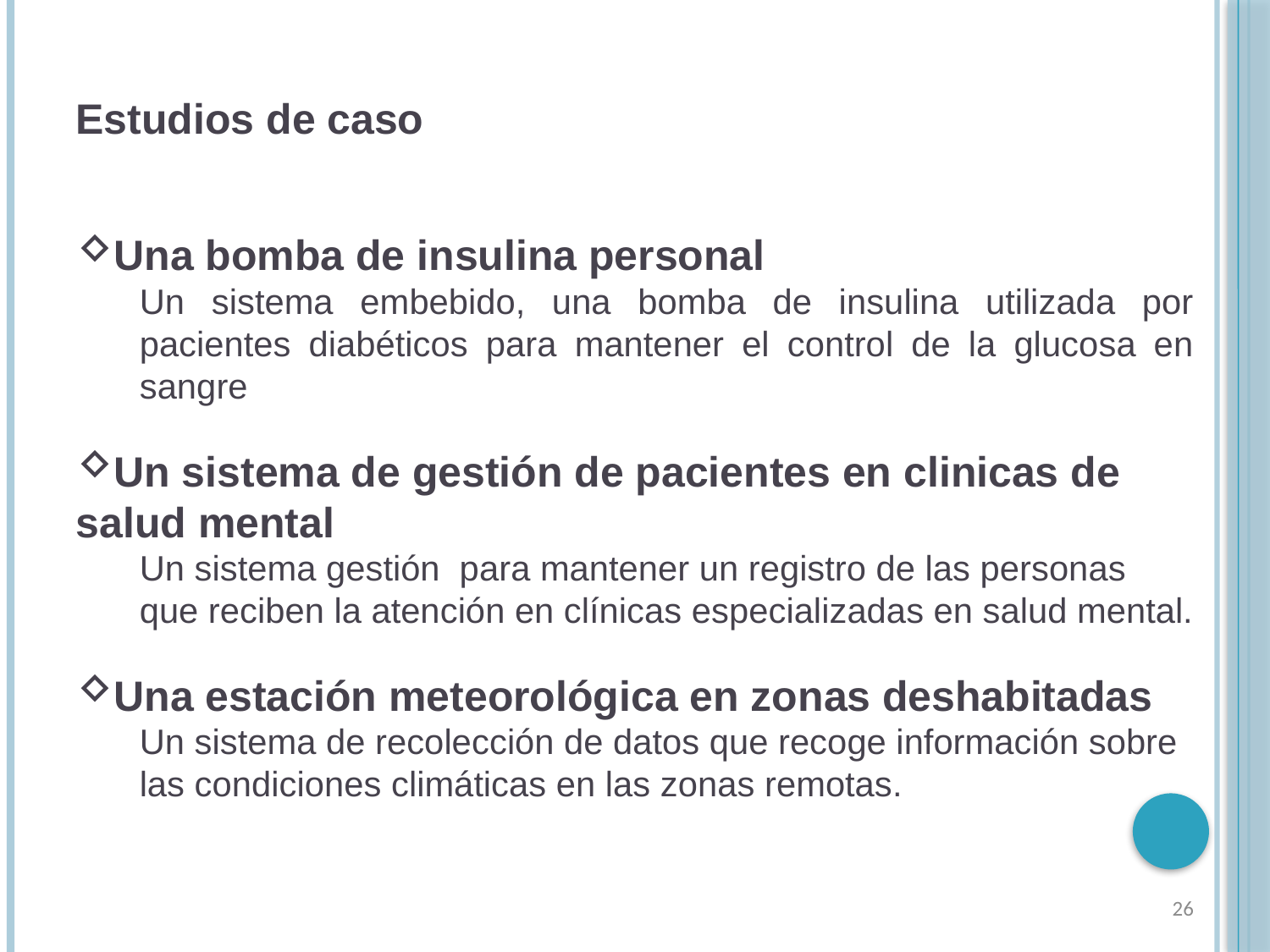

Estudios de caso
Una bomba de insulina personal
Un sistema embebido, una bomba de insulina utilizada por pacientes diabéticos para mantener el control de la glucosa en sangre

Un sistema de gestión de pacientes en clinicas de salud mental
Un sistema gestión  para mantener un registro de las personas que reciben la atención en clínicas especializadas en salud mental.

Una estación meteorológica en zonas deshabitadas
Un sistema de recolección de datos que recoge información sobre las condiciones climáticas en las zonas remotas.
26